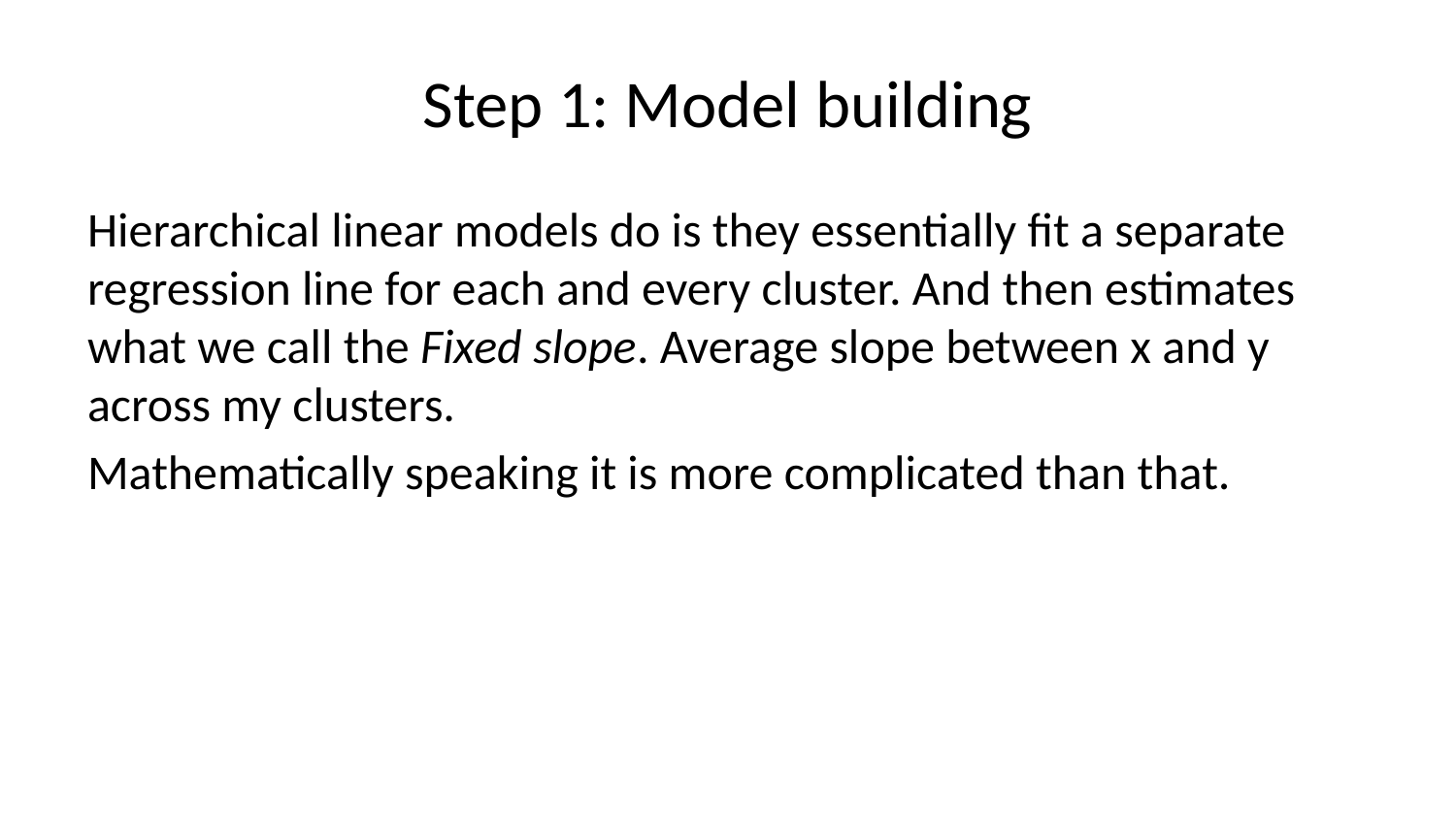

# Step 1: Model building
Hierarchical linear models do is they essentially fit a separate regression line for each and every cluster. And then estimates what we call the Fixed slope. Average slope between x and y across my clusters.
Mathematically speaking it is more complicated than that.